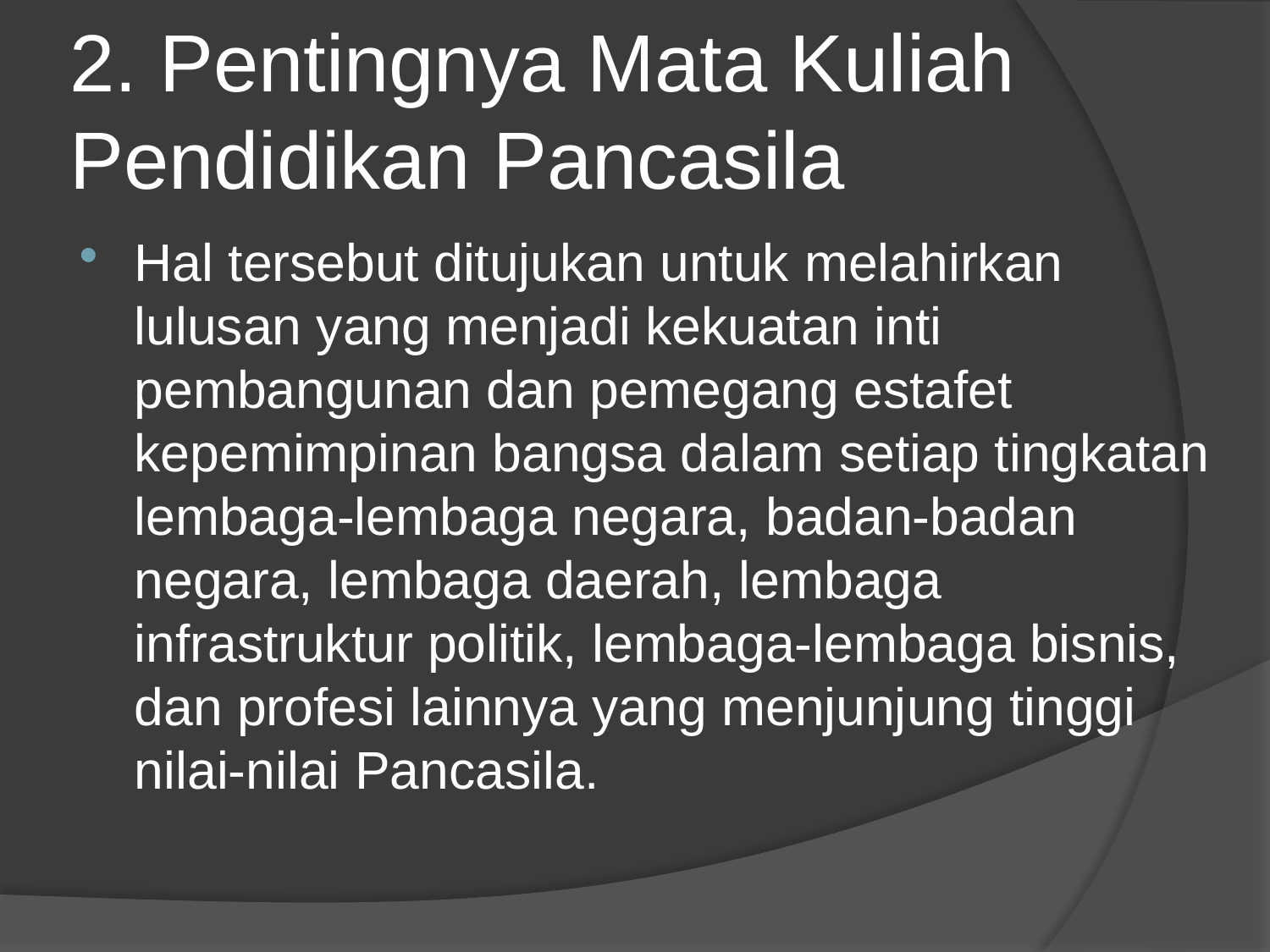

# 2. Pentingnya Mata Kuliah Pendidikan Pancasila
Hal tersebut ditujukan untuk melahirkan lulusan yang menjadi kekuatan inti pembangunan dan pemegang estafet kepemimpinan bangsa dalam setiap tingkatan lembaga-lembaga negara, badan-badan negara, lembaga daerah, lembaga infrastruktur politik, lembaga-lembaga bisnis, dan profesi lainnya yang menjunjung tinggi nilai-nilai Pancasila.